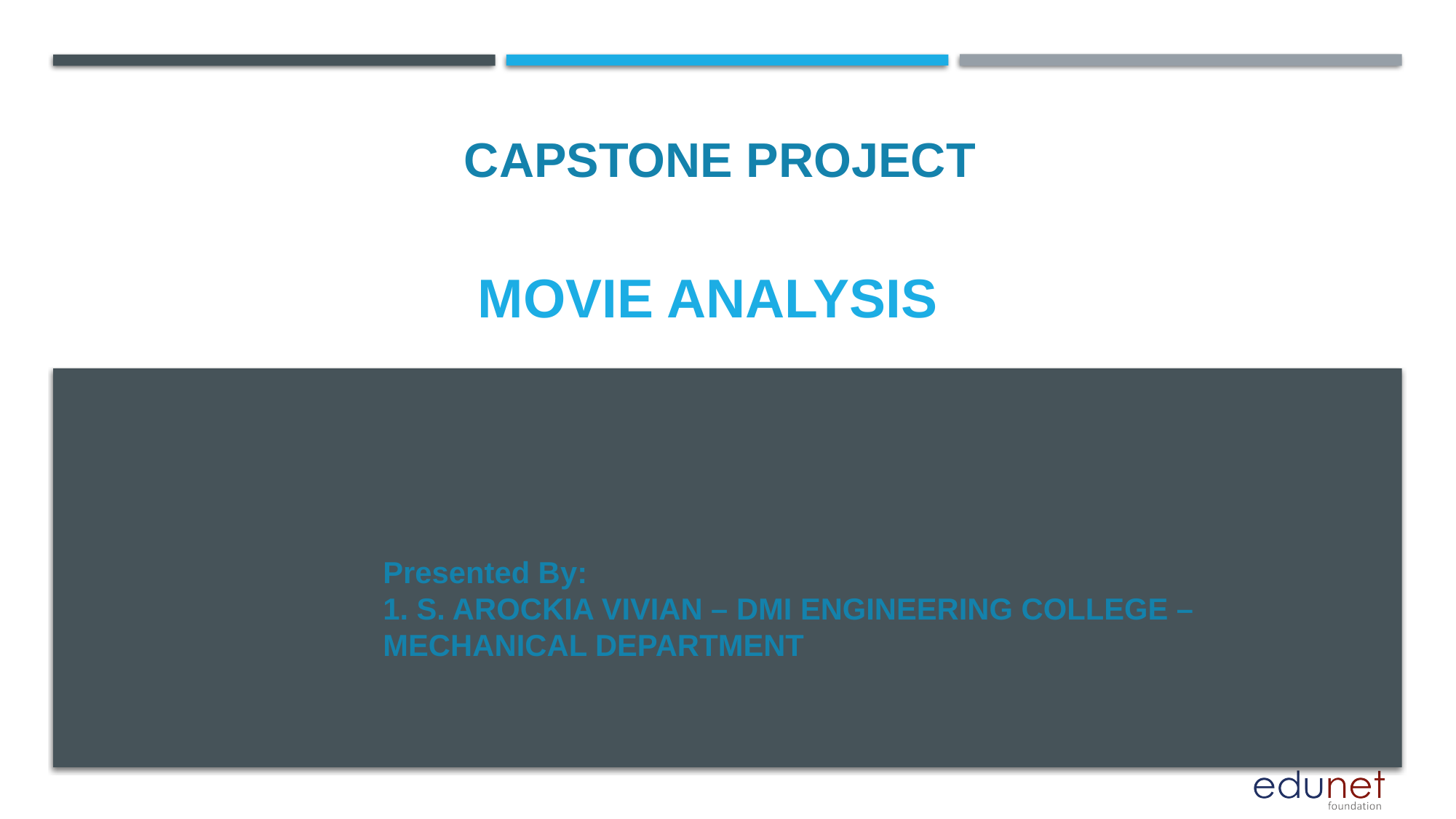

CAPSTONE PROJECT
# Movie analysis
Presented By:
1. S. AROCKIA VIVIAN – DMI ENGINEERING COLLEGE – MECHANICAL DEPARTMENT